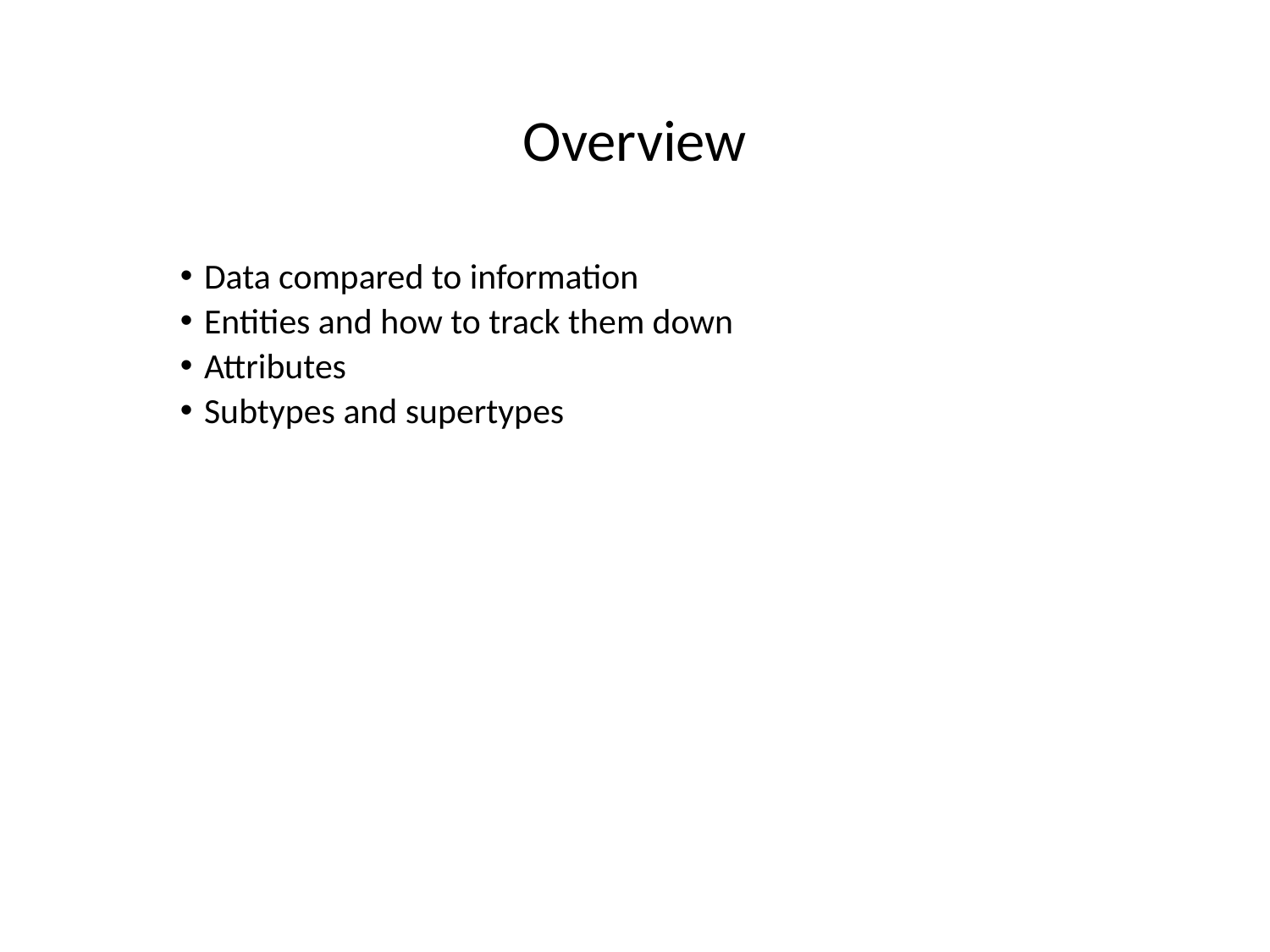

# Overview
Data compared to information
Entities and how to track them down
Attributes
Subtypes and supertypes